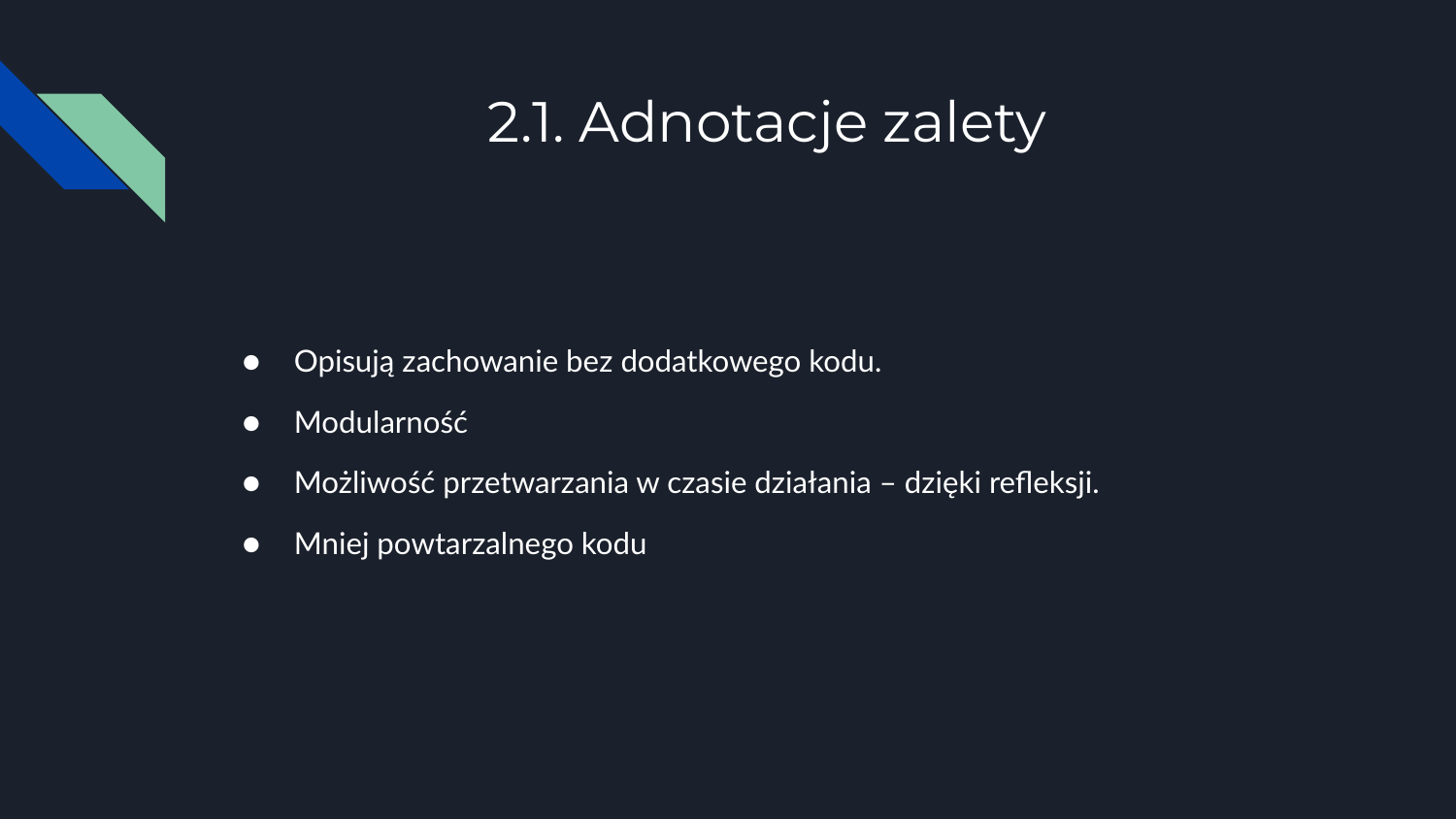

# 2.1. Adnotacje zalety
Opisują zachowanie bez dodatkowego kodu.
Modularność
Możliwość przetwarzania w czasie działania – dzięki refleksji.
Mniej powtarzalnego kodu